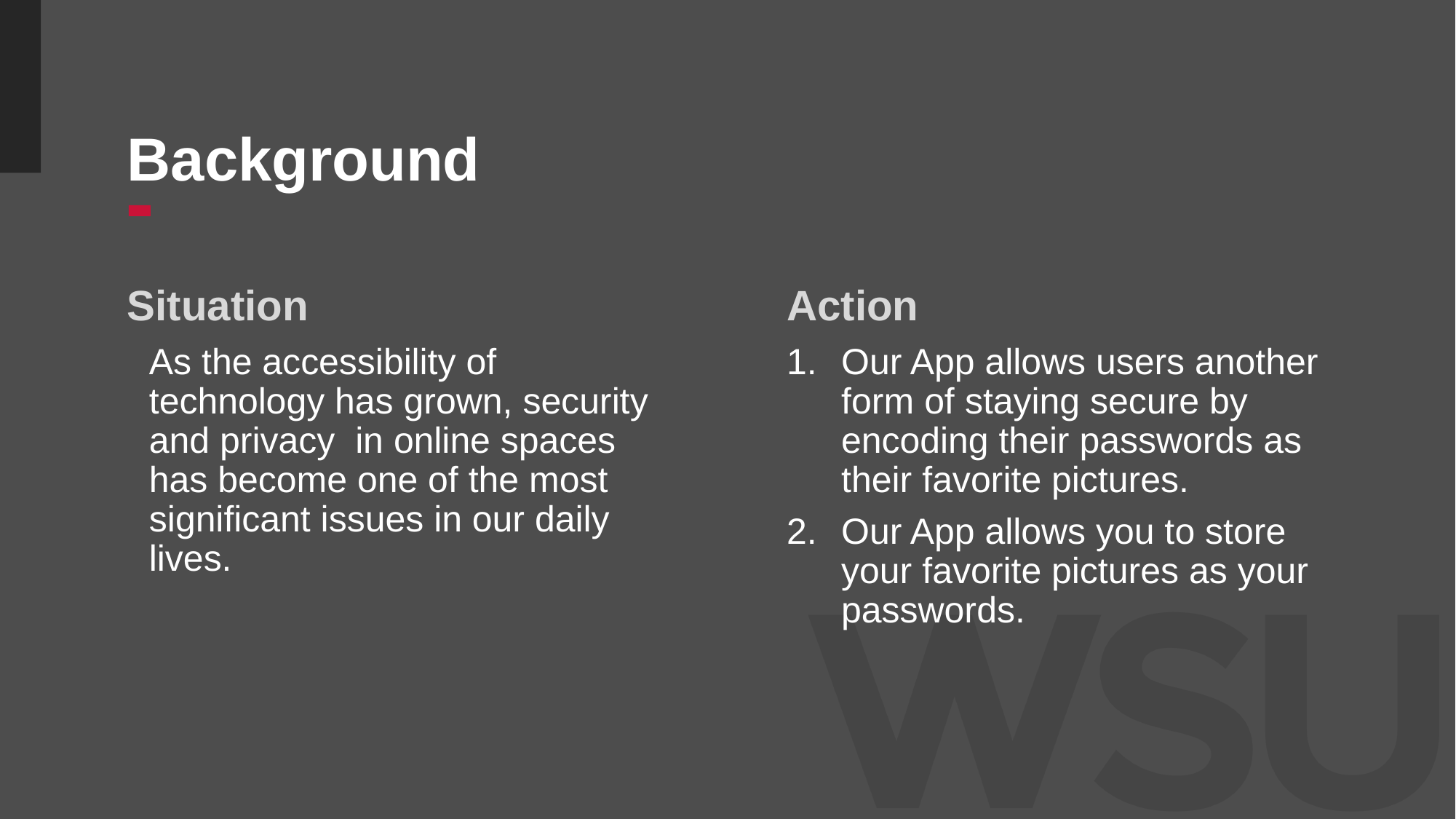

# Background
Action
Situation
As the accessibility of technology has grown, security and privacy  in online spaces has become one of the most significant issues in our daily lives.

Our App allows users another form of staying secure by encoding their passwords as their favorite pictures.
Our App allows you to store your favorite pictures as your passwords.